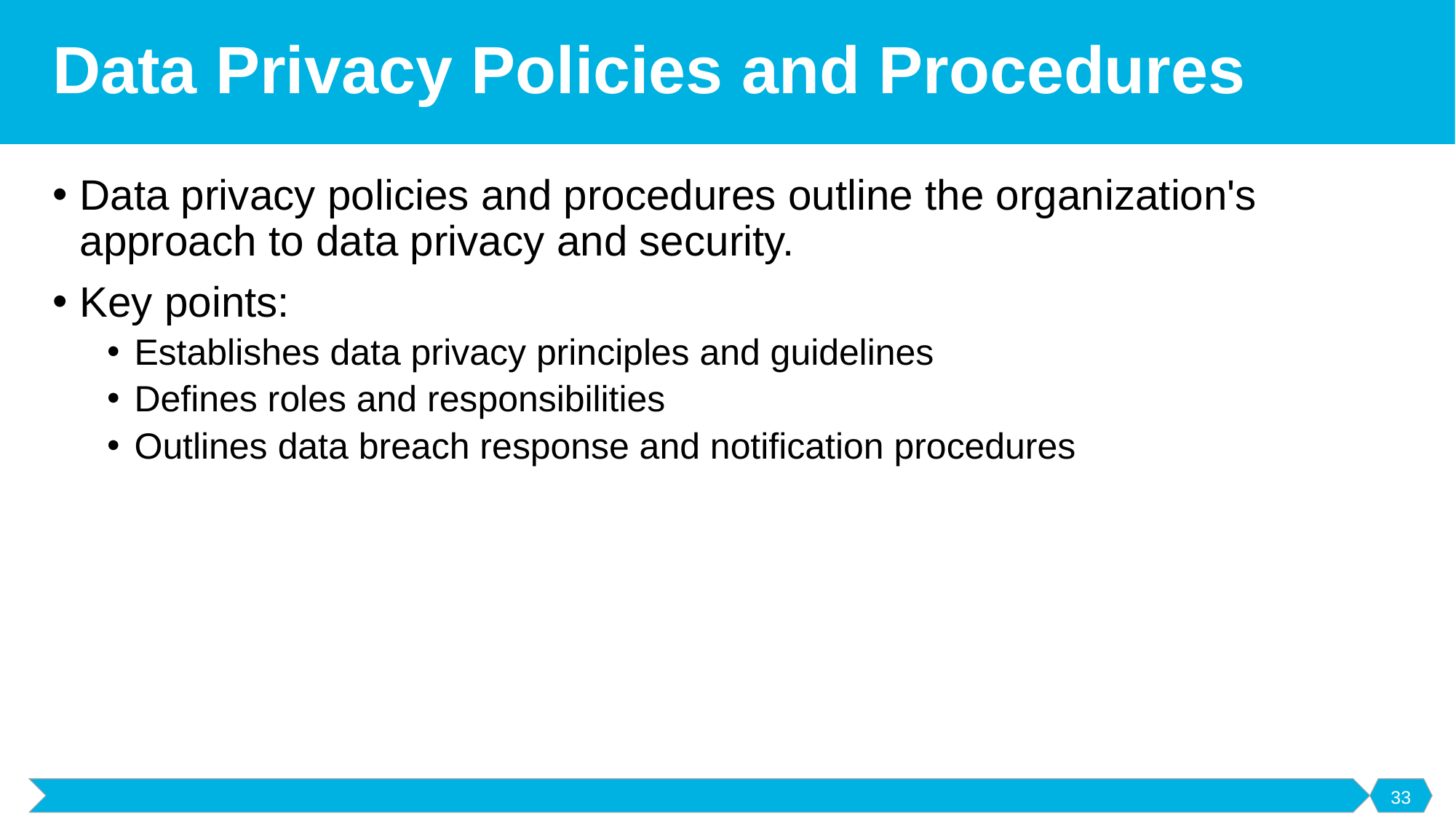

# Data Privacy Policies and Procedures
Data privacy policies and procedures outline the organization's approach to data privacy and security.
Key points:
Establishes data privacy principles and guidelines
Defines roles and responsibilities
Outlines data breach response and notification procedures

33